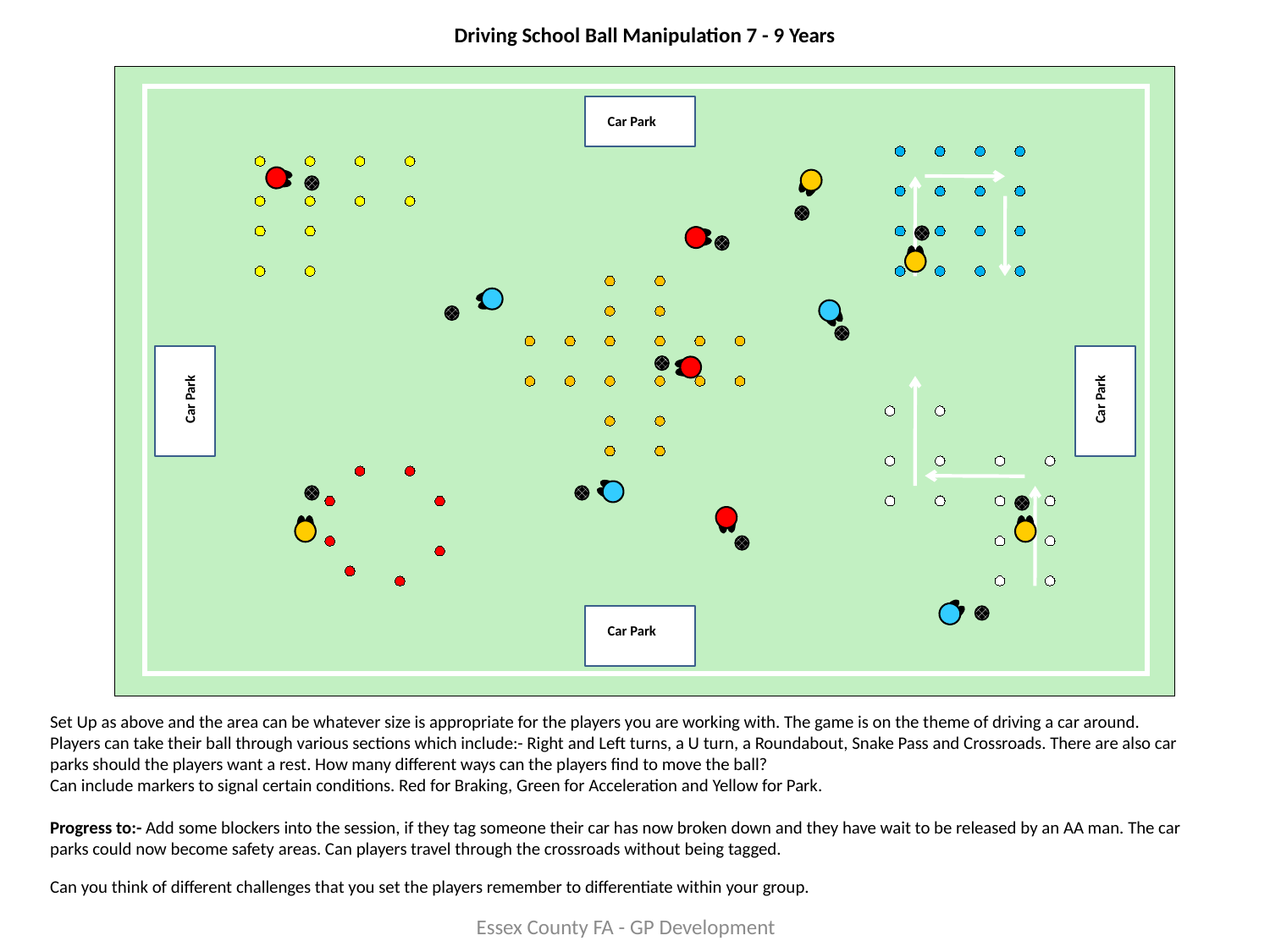

Driving School Ball Manipulation 7 - 9 Years

Car Park

Car Park
Car Park

Car Park
Set Up as above and the area can be whatever size is appropriate for the players you are working with. The game is on the theme of driving a car around.
Players can take their ball through various sections which include:- Right and Left turns, a U turn, a Roundabout, Snake Pass and Crossroads. There are also car parks should the players want a rest. How many different ways can the players find to move the ball?
Can include markers to signal certain conditions. Red for Braking, Green for Acceleration and Yellow for Park.

Progress to:- Add some blockers into the session, if they tag someone their car has now broken down and they have wait to be released by an AA man. The car parks could now become safety areas. Can players travel through the crossroads without being tagged.

Can you think of different challenges that you set the players remember to differentiate within your group.

Essex County FA - GP Development